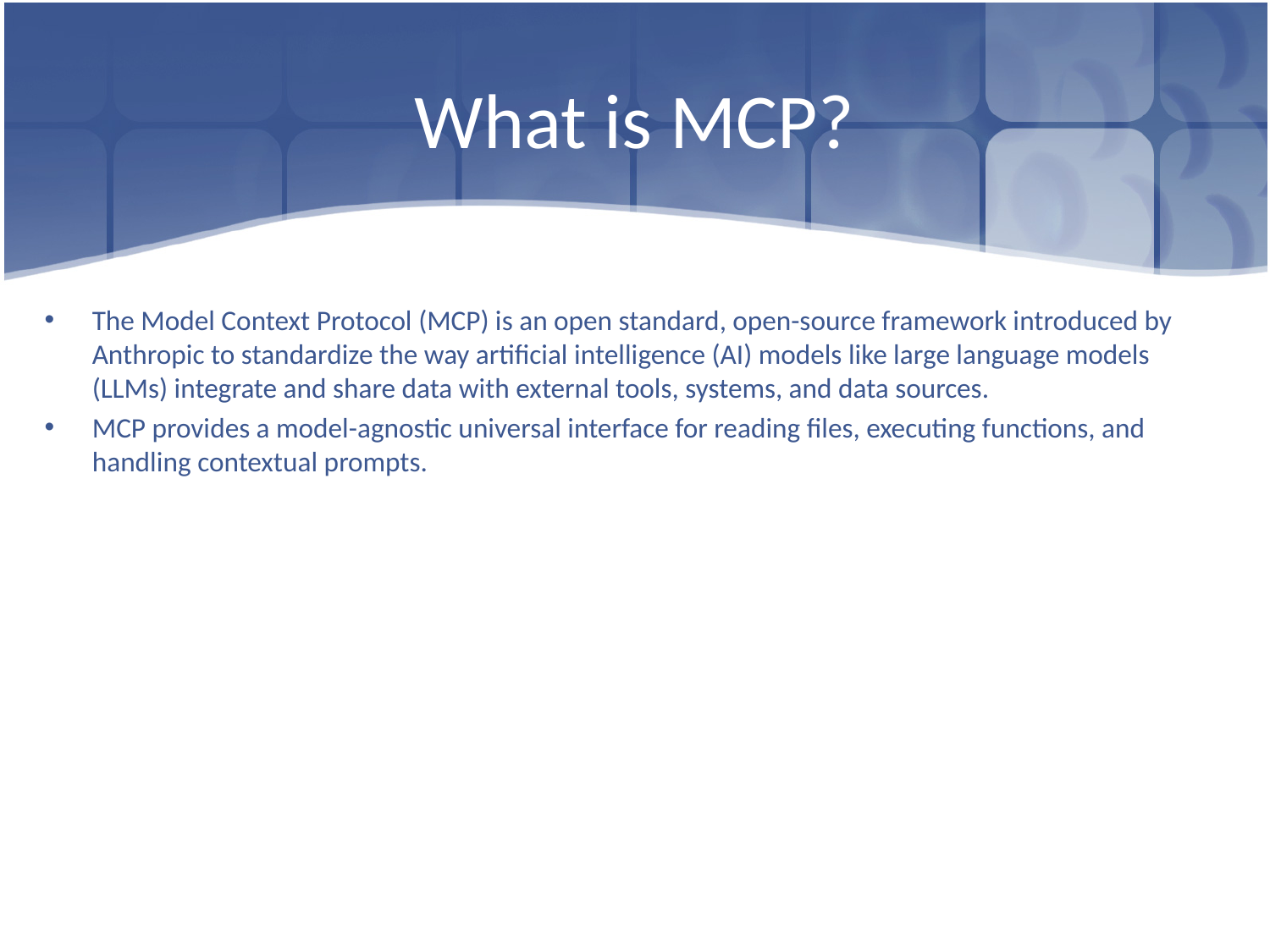

# What is MCP?
The Model Context Protocol (MCP) is an open standard, open-source framework introduced by Anthropic to standardize the way artificial intelligence (AI) models like large language models (LLMs) integrate and share data with external tools, systems, and data sources.
MCP provides a model-agnostic universal interface for reading files, executing functions, and handling contextual prompts.